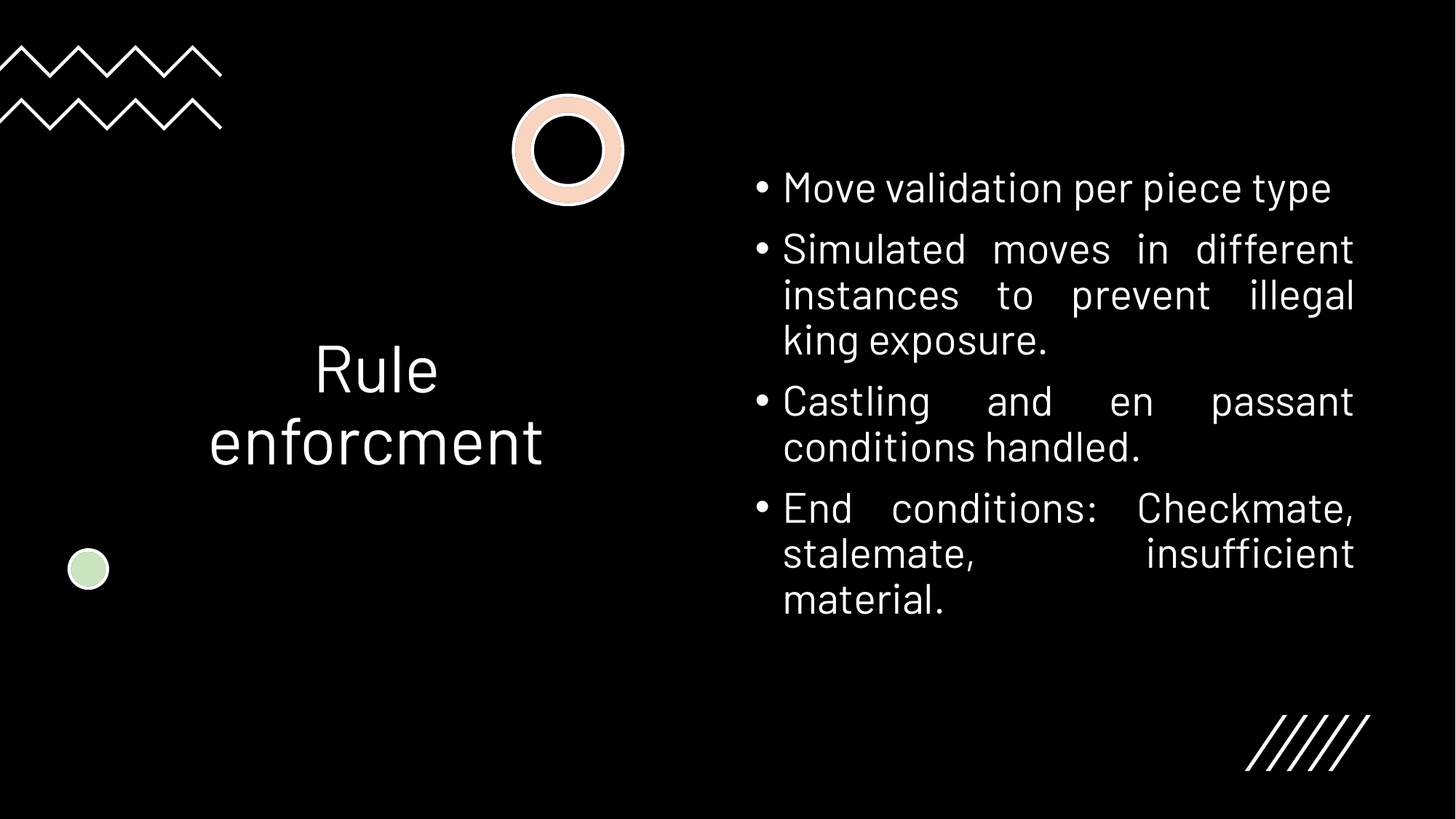

# Rule enforcment
Move validation per piece type
Simulated moves in different instances to prevent illegal king exposure.
Castling and en passant conditions handled.
End conditions: Checkmate, stalemate, insufficient material.